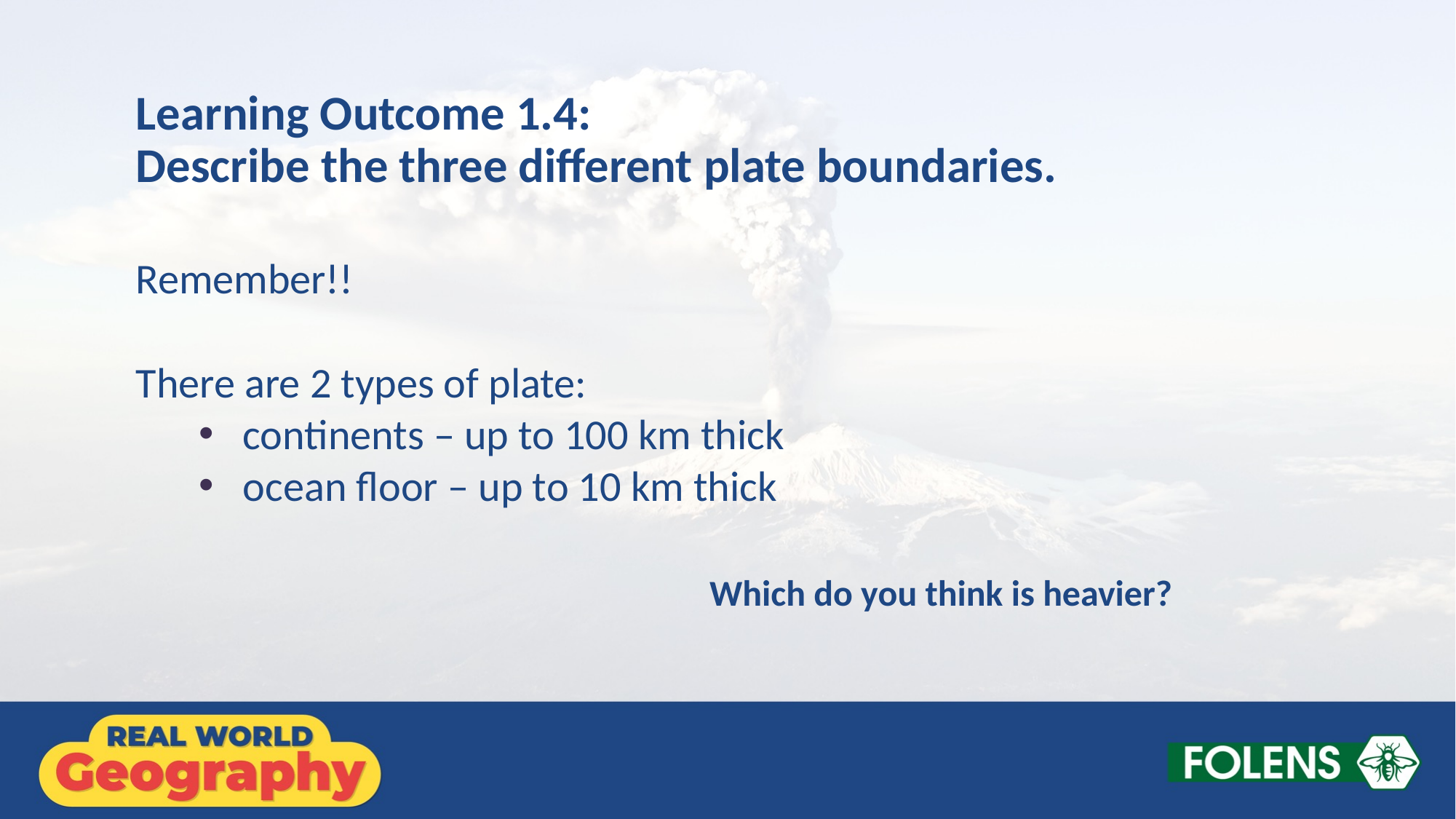

Learning Outcome 1.4:
Describe the three different plate boundaries.
Remember!!

There are 2 types of plate:
continents – up to 100 km thick
ocean floor – up to 10 km thick
Which do you think is heavier?